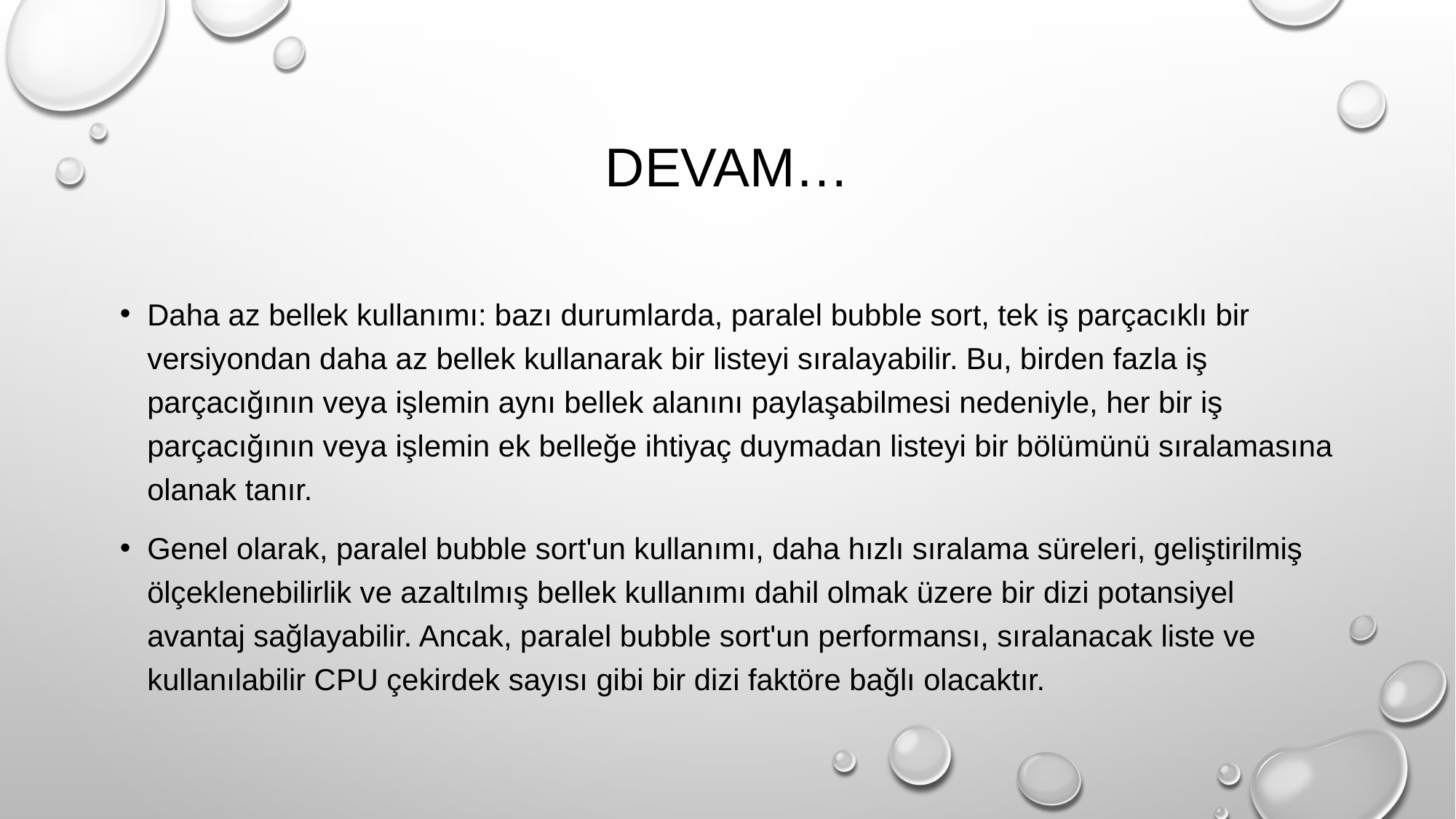

# Devam…
Daha az bellek kullanımı: bazı durumlarda, paralel bubble sort, tek iş parçacıklı bir versiyondan daha az bellek kullanarak bir listeyi sıralayabilir. Bu, birden fazla iş parçacığının veya işlemin aynı bellek alanını paylaşabilmesi nedeniyle, her bir iş parçacığının veya işlemin ek belleğe ihtiyaç duymadan listeyi bir bölümünü sıralamasına olanak tanır.
Genel olarak, paralel bubble sort'un kullanımı, daha hızlı sıralama süreleri, geliştirilmiş ölçeklenebilirlik ve azaltılmış bellek kullanımı dahil olmak üzere bir dizi potansiyel avantaj sağlayabilir. Ancak, paralel bubble sort'un performansı, sıralanacak liste ve kullanılabilir CPU çekirdek sayısı gibi bir dizi faktöre bağlı olacaktır.